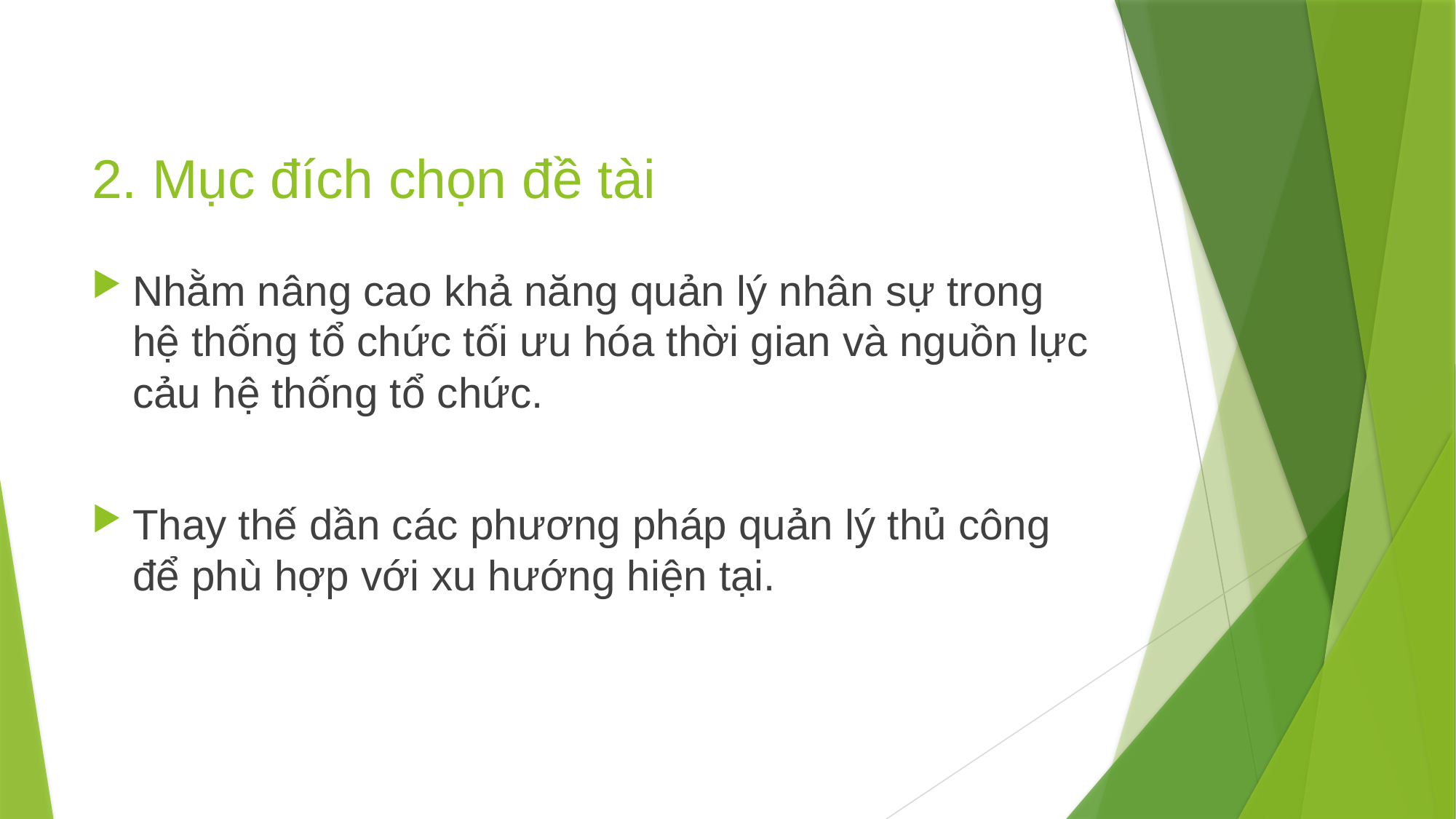

# 2. Mục đích chọn đề tài
Nhằm nâng cao khả năng quản lý nhân sự trong hệ thống tổ chức tối ưu hóa thời gian và nguồn lực cảu hệ thống tổ chức.

Thay thế dần các phương pháp quản lý thủ công để phù hợp với xu hướng hiện tại.